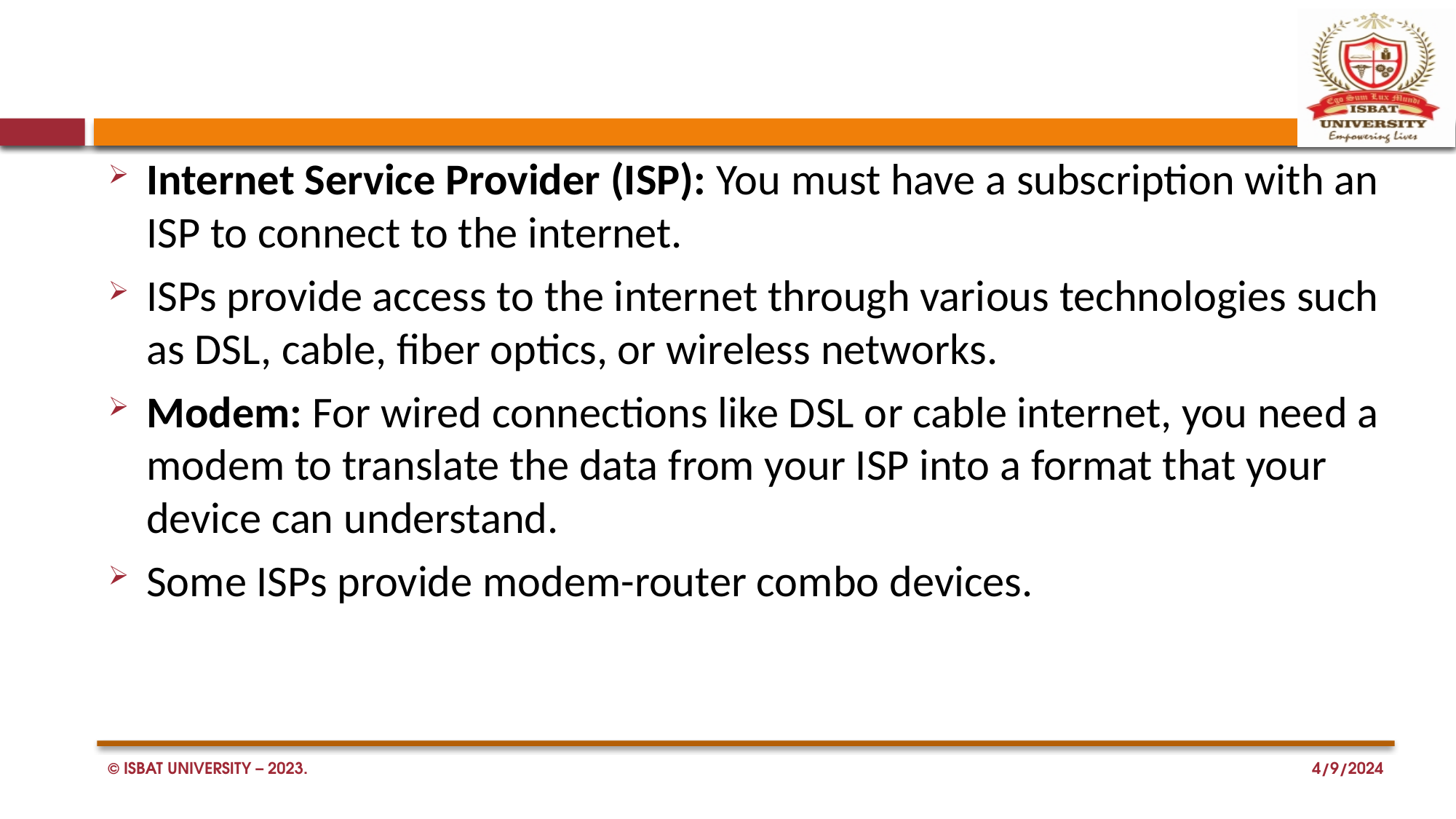

#
Internet Service Provider (ISP): You must have a subscription with an ISP to connect to the internet.
ISPs provide access to the internet through various technologies such as DSL, cable, fiber optics, or wireless networks.
Modem: For wired connections like DSL or cable internet, you need a modem to translate the data from your ISP into a format that your device can understand.
Some ISPs provide modem-router combo devices.